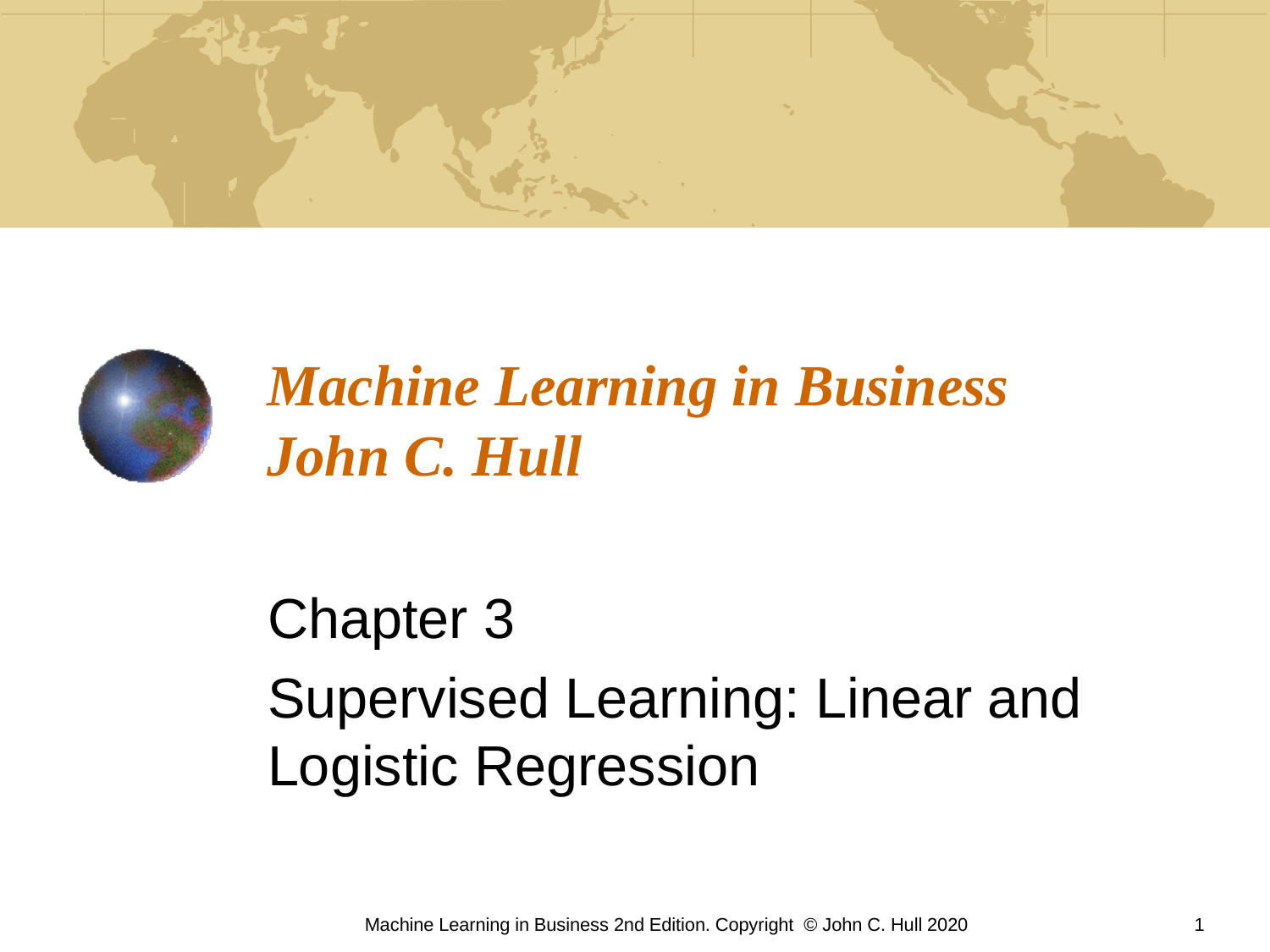

# Machine Learning in Business John C. Hull
Chapter 3
Supervised Learning: Linear and Logistic Regression
Machine Learning in Business 2nd Edition. Copyright  © John C. Hull 2020
1